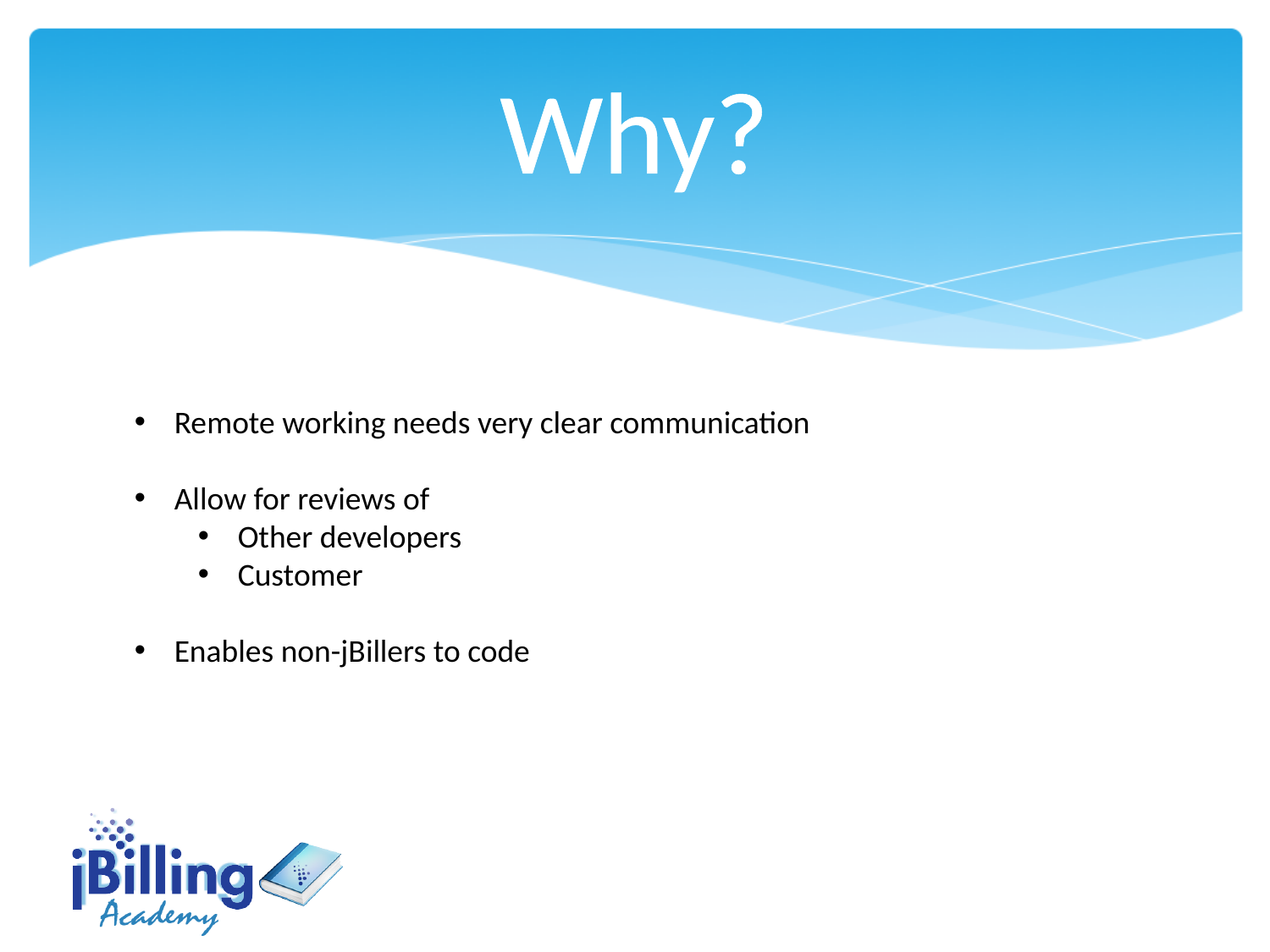

Why?
Remote working needs very clear communication
Allow for reviews of
Other developers
Customer
Enables non-jBillers to code